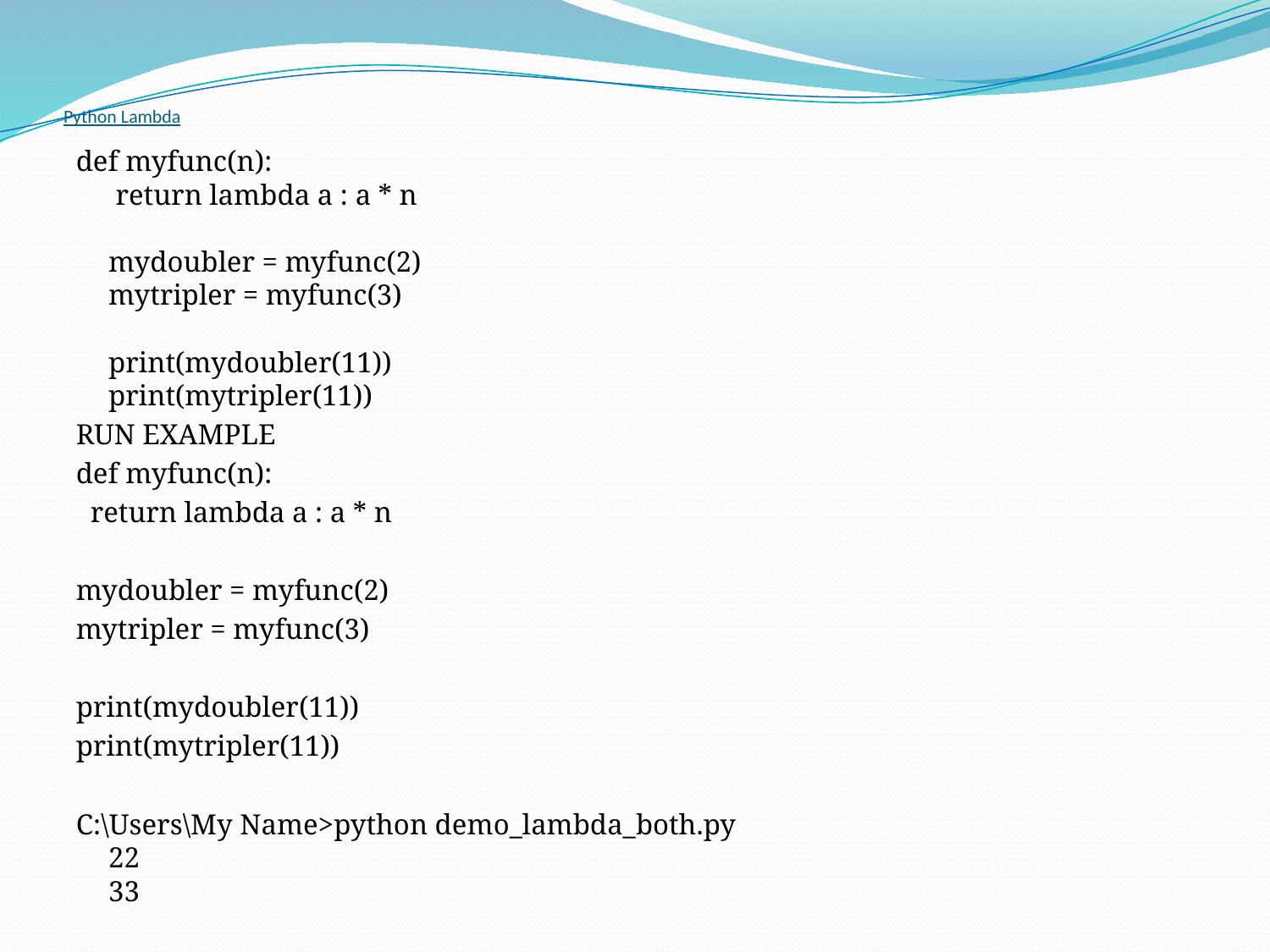

# Python Lambda
def myfunc(n):
 return lambda a : a * n
mydoubler = myfunc(2)
mytripler = myfunc(3)
print(mydoubler(11)) 
print(mytripler(11))
RUN EXAMPLE
def myfunc(n):
  return lambda a : a * n

mydoubler = myfunc(2)
mytripler = myfunc(3)

print(mydoubler(11))
print(mytripler(11))

C:\Users\My Name>python demo_lambda_both.py
22
33